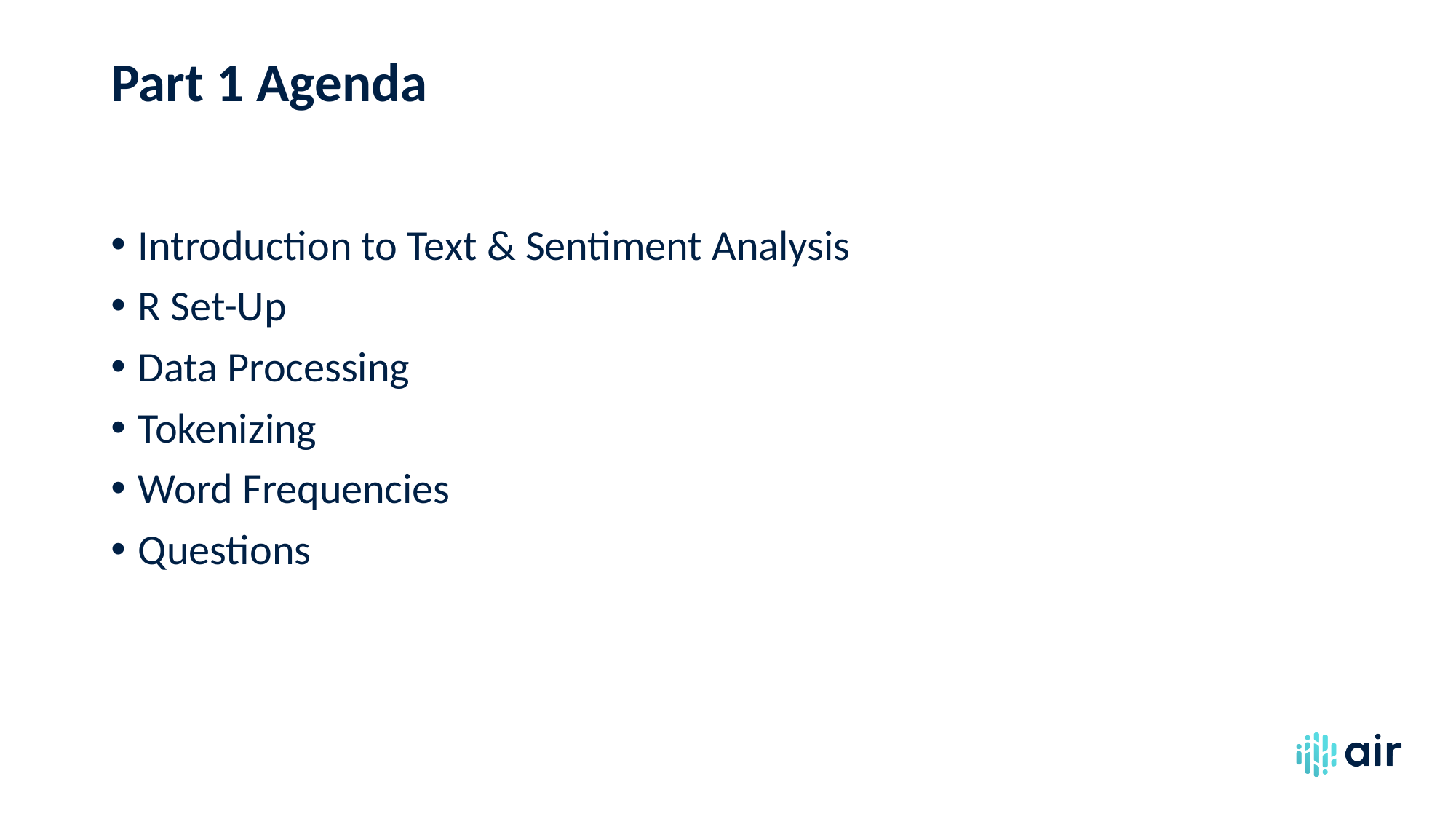

# Part 1 Agenda
Introduction to Text & Sentiment Analysis
R Set-Up
Data Processing
Tokenizing
Word Frequencies
Questions